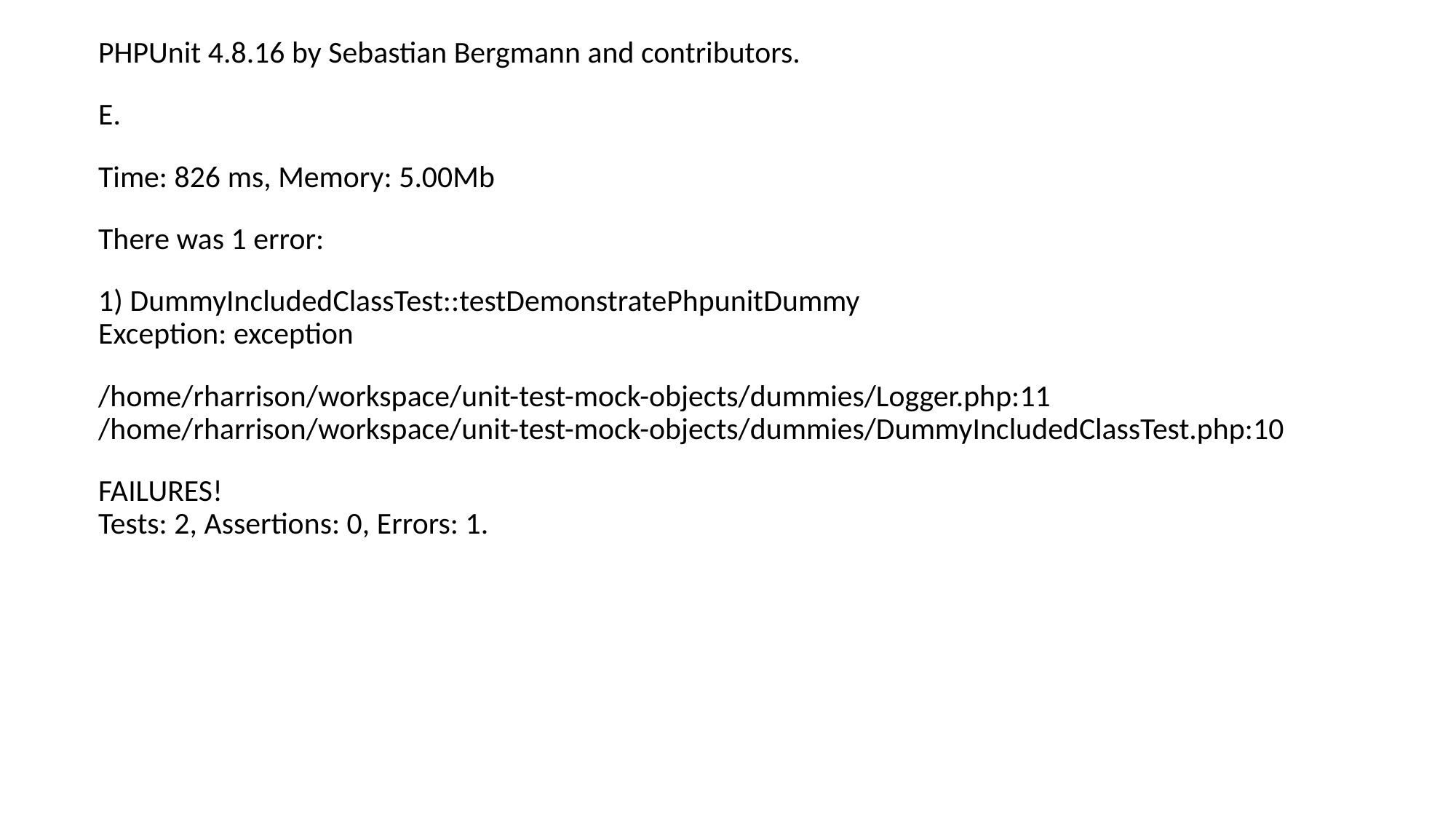

PHPUnit 4.8.16 by Sebastian Bergmann and contributors.

E.

Time: 826 ms, Memory: 5.00Mb

There was 1 error:

1) DummyIncludedClassTest::testDemonstratePhpunitDummy
Exception: exception

/home/rharrison/workspace/unit-test-mock-objects/dummies/Logger.php:11
/home/rharrison/workspace/unit-test-mock-objects/dummies/DummyIncludedClassTest.php:10

FAILURES!
Tests: 2, Assertions: 0, Errors: 1.